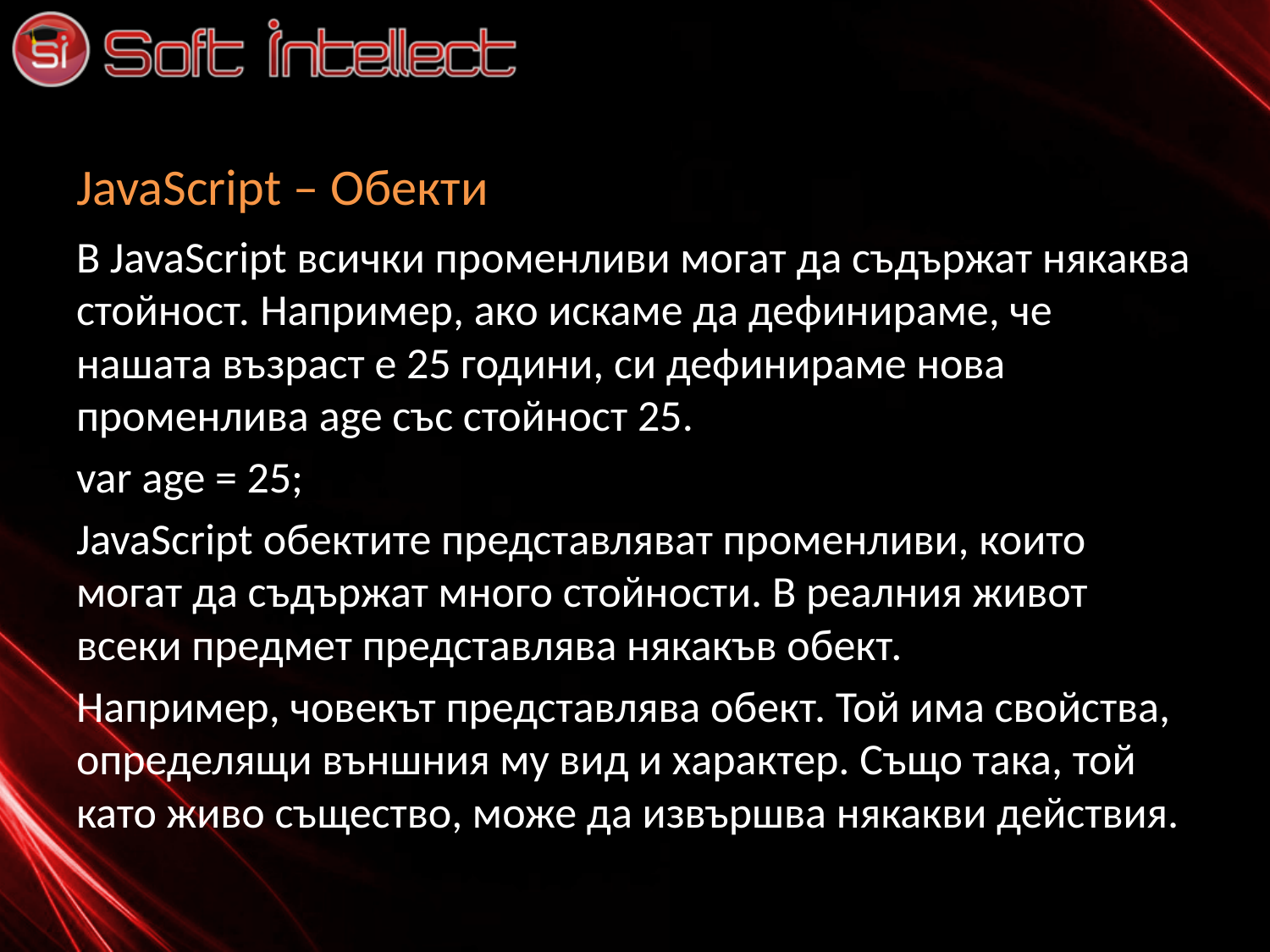

# JavaScript – Обекти
В JavaScript всички променливи могат да съдържат някаква стойност. Например, ако искаме да дефинираме, че нашата възраст е 25 години, си дефинираме нова променлива age със стойност 25.
var age = 25;
JavaScript обектите представляват променливи, които могат да съдържат много стойности. В реалния живот всеки предмет представлява някакъв обект.
Например, човекът представлява обект. Той има свойства, определящи външния му вид и характер. Също така, той като живо същество, може да извършва някакви действия.